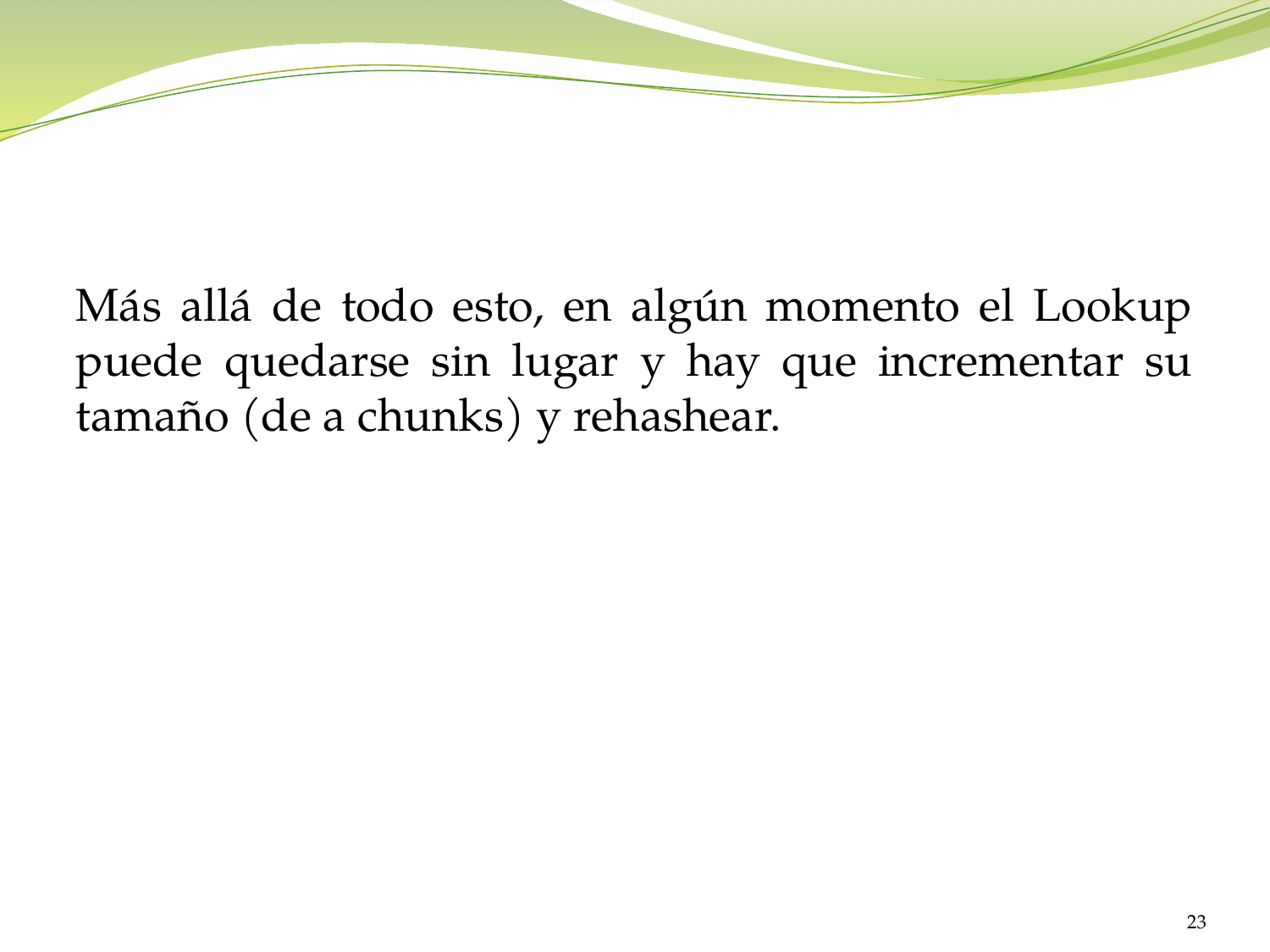

#
Más allá de todo esto, en algún momento el Lookup puede quedarse sin lugar y hay que incrementar su tamaño (de a chunks) y rehashear.

23